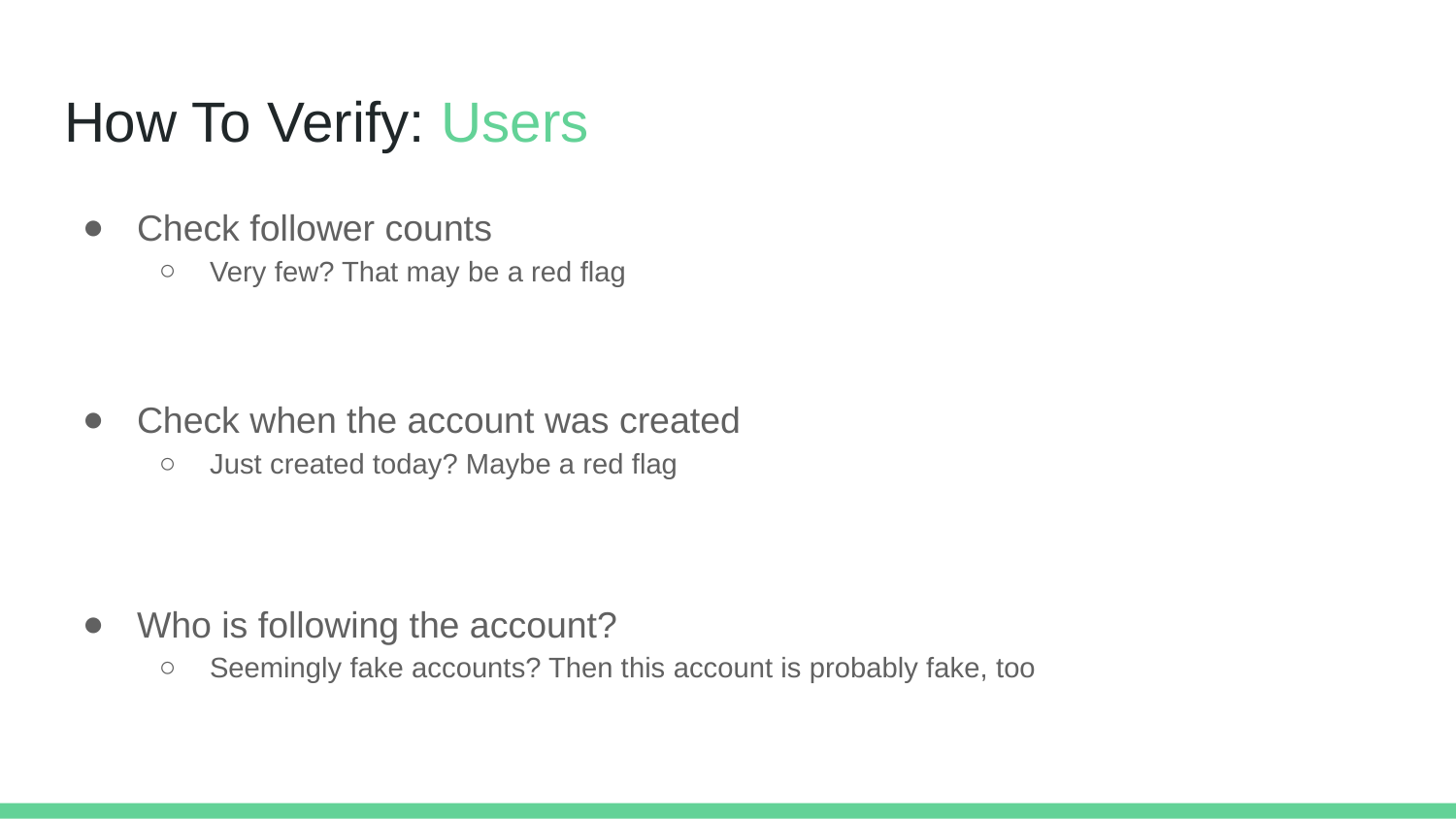

# How To Verify: Users
Check follower counts
Very few? That may be a red flag

Check when the account was created
Just created today? Maybe a red flag

Who is following the account?
Seemingly fake accounts? Then this account is probably fake, too